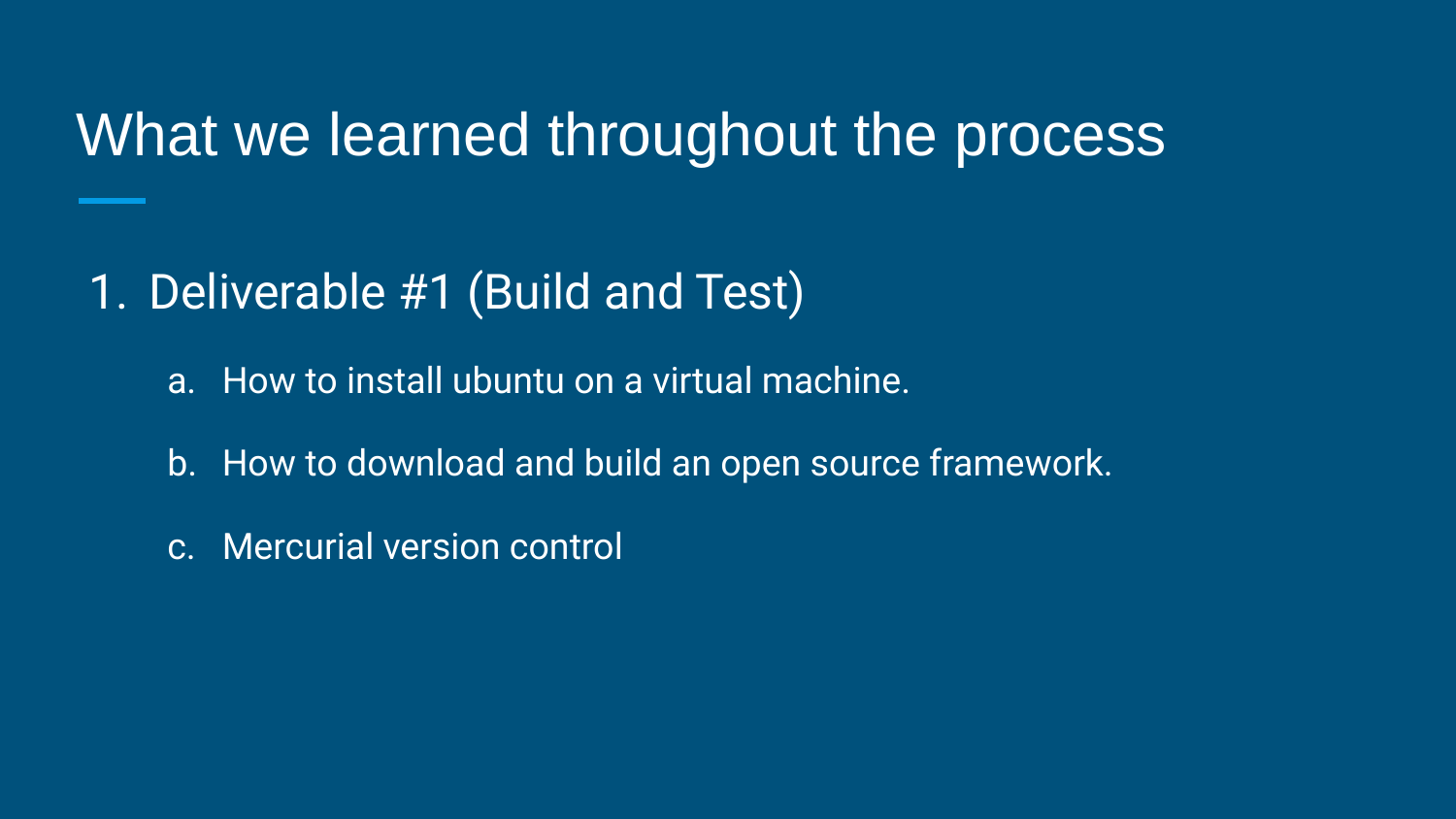

# What we learned throughout the process
Deliverable #1 (Build and Test)
How to install ubuntu on a virtual machine.
How to download and build an open source framework.
Mercurial version control